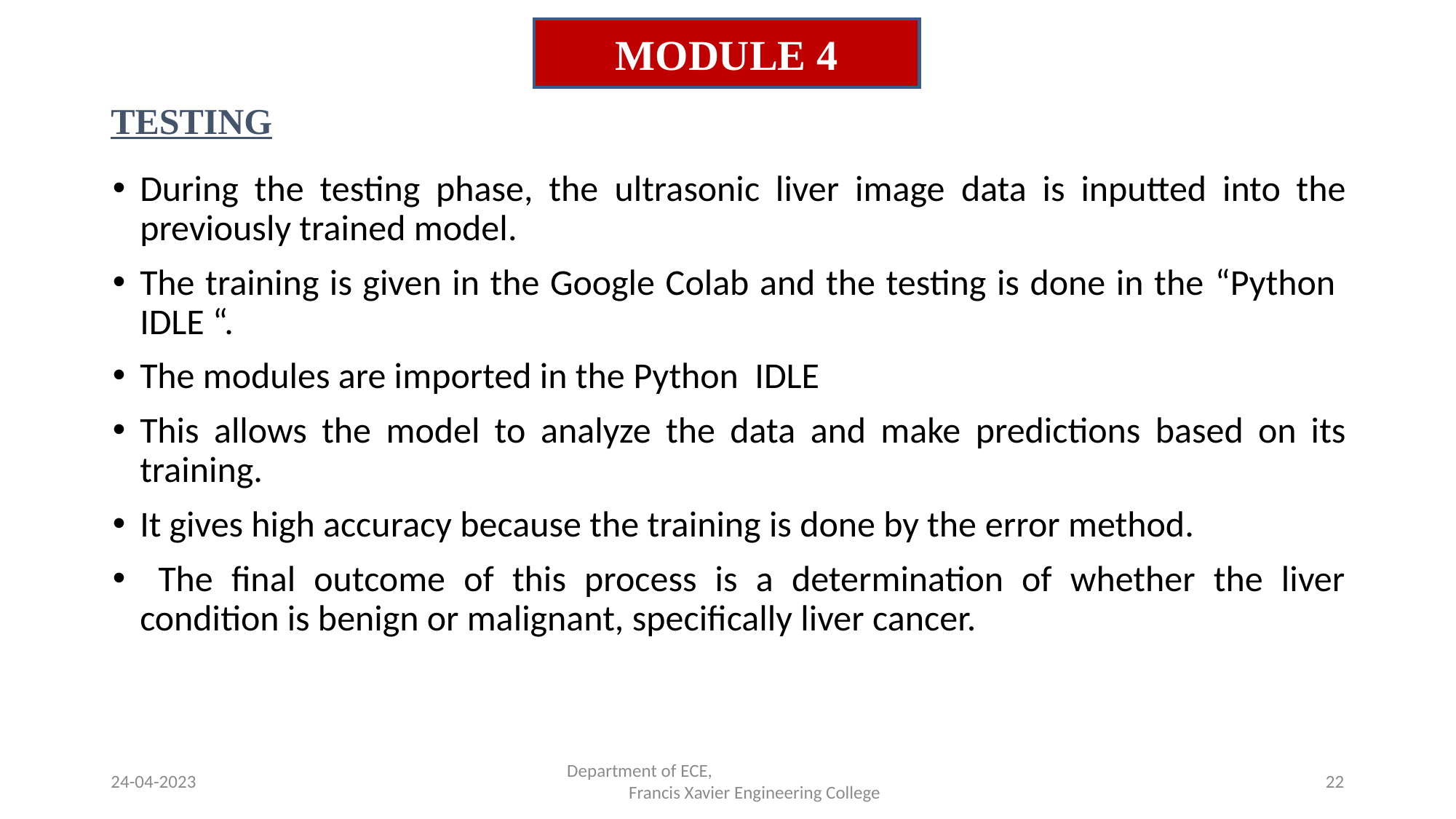

MODULE 4
# TESTING
During the testing phase, the ultrasonic liver image data is inputted into the previously trained model.
The training is given in the Google Colab and the testing is done in the “Python  IDLE “.
The modules are imported in the Python  IDLE
This allows the model to analyze the data and make predictions based on its training.
It gives high accuracy because the training is done by the error method.
 The final outcome of this process is a determination of whether the liver condition is benign or malignant, specifically liver cancer.
24-04-2023
Department of ECE,
             Francis Xavier Engineering College
22